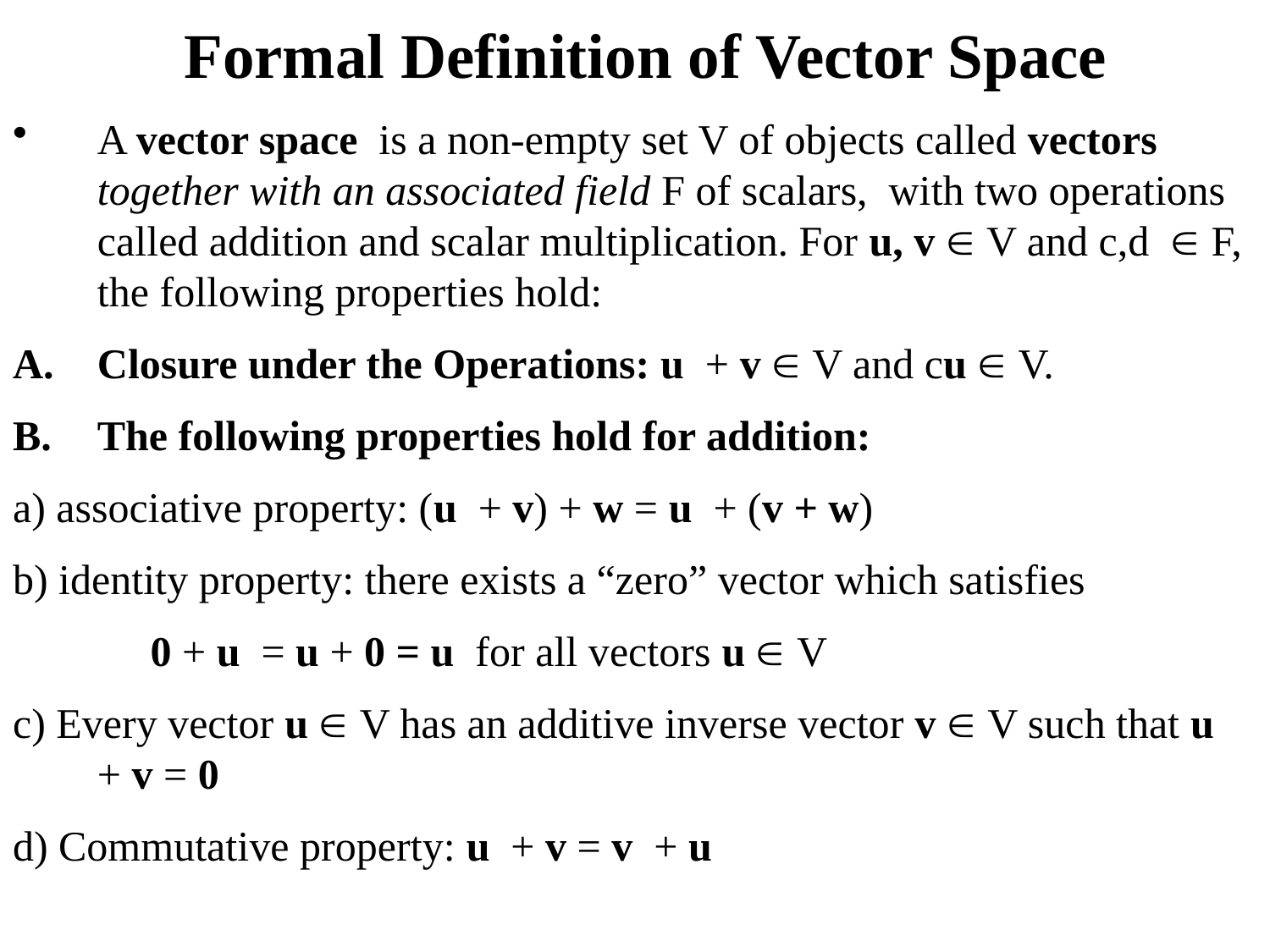

# Formal Definition of Vector Space
A vector space  is a non-empty set V of objects called vectors together with an associated field F of scalars,  with two operations called addition and scalar multiplication. For u, v ∈ V and c,d  ∈ F, the following properties hold:
Closure under the Operations: u  + v ∈ V and cu ∈ V.
The following properties hold for addition:
a) associative property: (u  + v) + w = u  + (v + w)
b) identity property: there exists a “zero” vector which satisfies
             0 + u  = u + 0 = u  for all vectors u ∈ V
c) Every vector u ∈ V has an additive inverse vector v ∈ V such that u  + v = 0
d) Commutative property: u  + v = v  + u